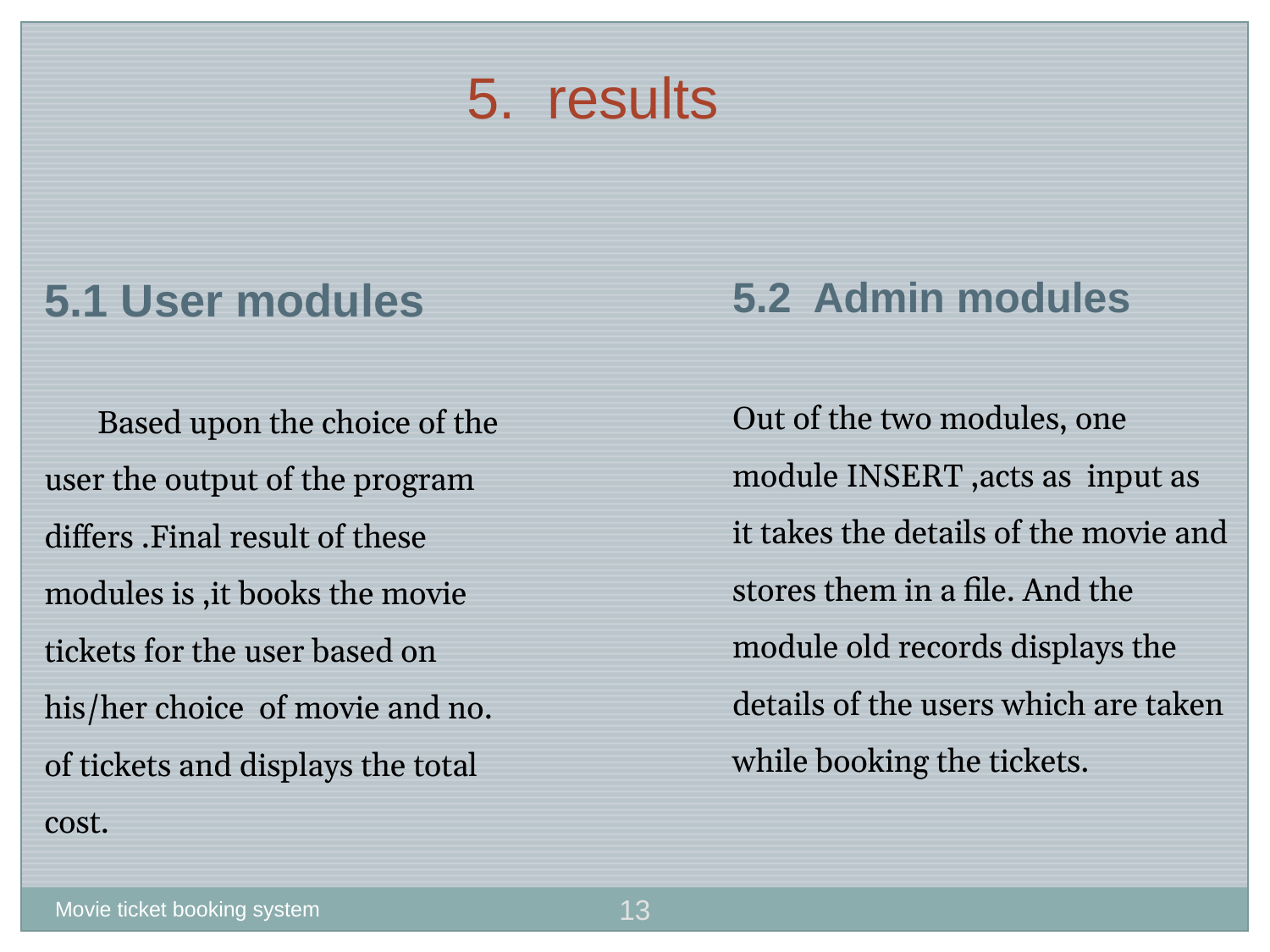

5.  results
5.1 User modules

       Based upon the choice of the
user the output of the program
differs .Final result of these
modules is ,it books the movie
tickets for the user based on
his/her choice  of movie and no.
of tickets and displays the total
cost.
5.2  Admin modules

Out of the two modules, one
module INSERT ,acts as  input as
it takes the details of the movie and
stores them in a file. And the
module old records displays the
details of the users which are taken
while booking the tickets.
13
Movie ticket booking system